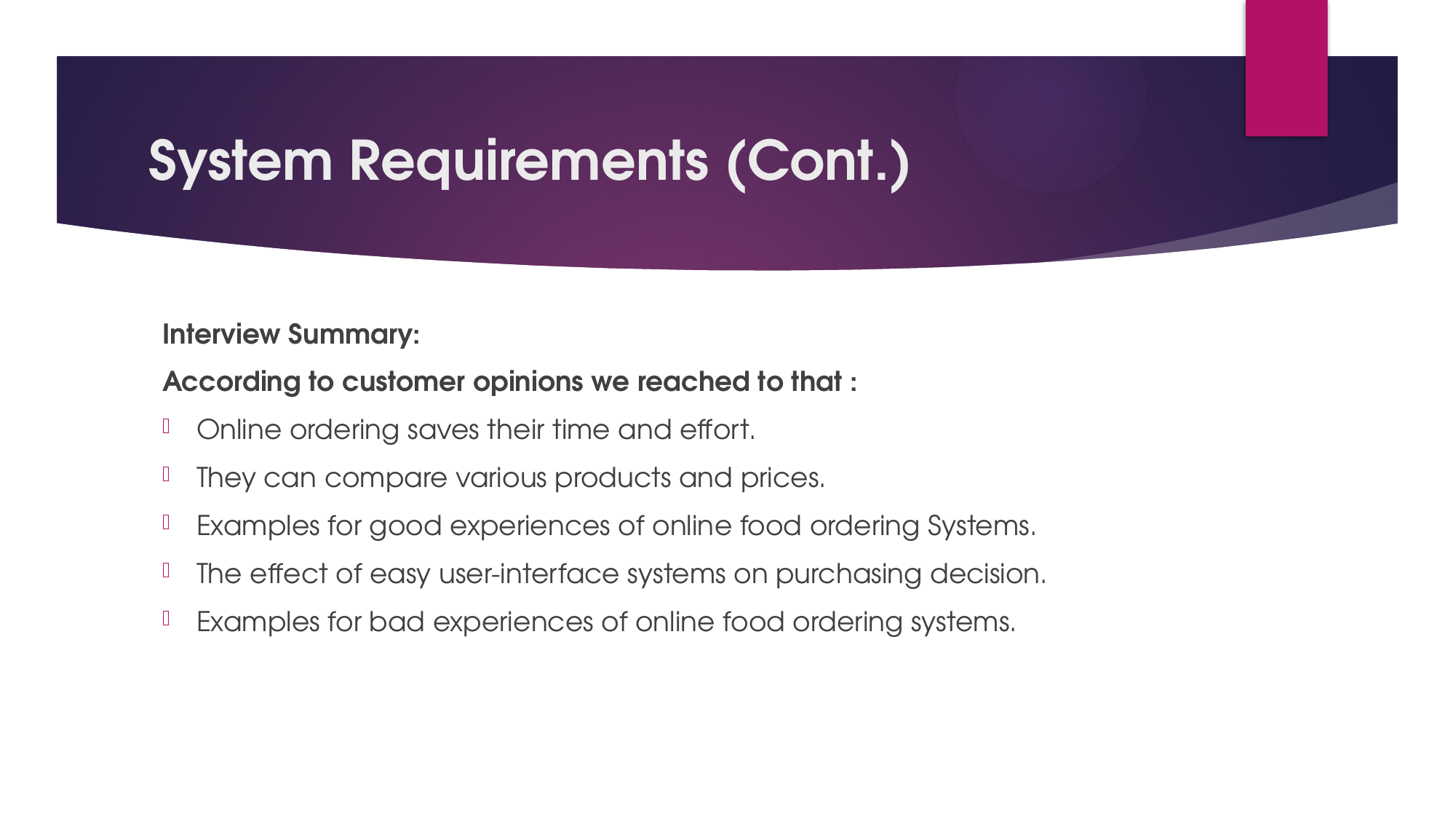

# System Requirements (Cont.)
Interview Summary:
According to customer opinions we reached to that :
Online ordering saves their time and effort.
They can compare various products and prices.
Examples for good experiences of online food ordering Systems.
The effect of easy user-interface systems on purchasing decision.
Examples for bad experiences of online food ordering systems.